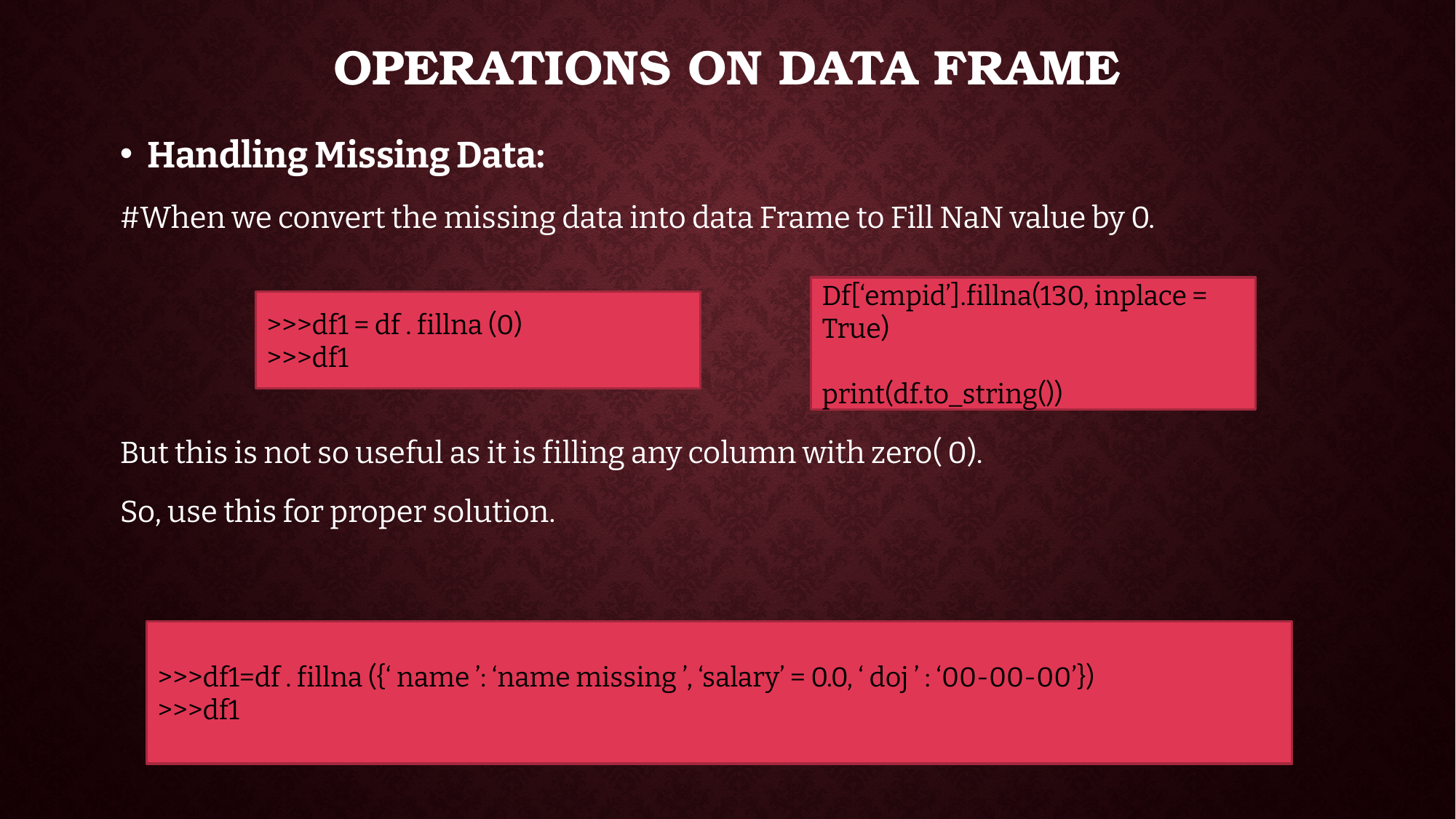

# Operations on Data Frame
Handling Missing Data:
#When we convert the missing data into data Frame to Fill NaN value by 0.

But this is not so useful as it is filling any column with zero( 0).
So, use this for proper solution.

Df[‘empid’].fillna(130, inplace = True)

print(df.to_string())

>>>df1 = df . fillna (0)
>>>df1
>>>df1=df . fillna ({‘ name ’: ‘name missing ’, ‘salary’ = 0.0, ‘ doj ’ : ‘00-00-00’})
>>>df1